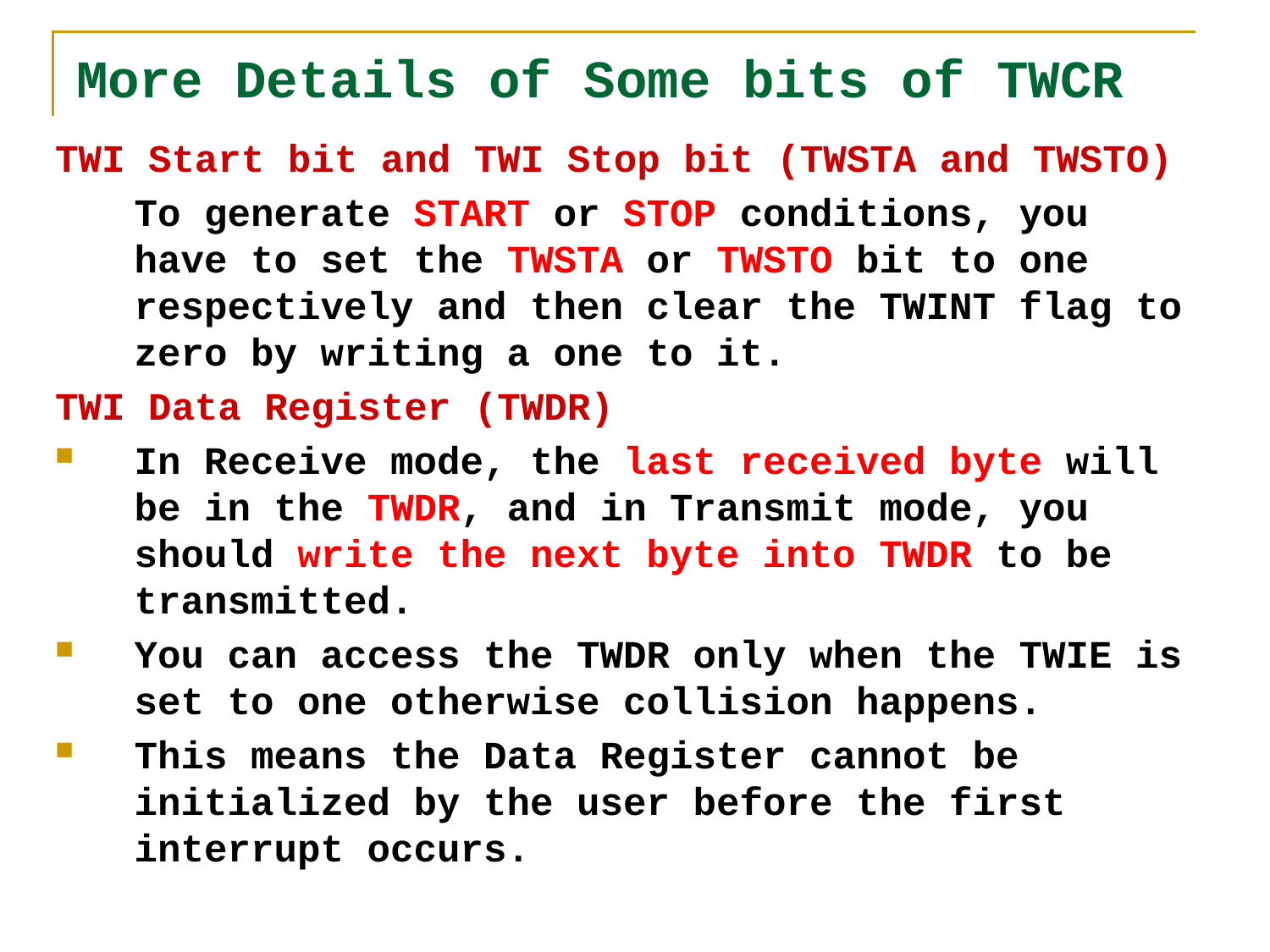

# More Details of Some bits of TWCR
TWI Start bit and TWI Stop bit (TWSTA and TWSTO)
	To generate START or STOP conditions, you have to set the TWSTA or TWSTO bit to one respectively and then clear the TWINT flag to zero by writing a one to it.
TWI Data Register (TWDR)
In Receive mode, the last received byte will be in the TWDR, and in Transmit mode, you should write the next byte into TWDR to be transmitted.
You can access the TWDR only when the TWIE is set to one otherwise collision happens.
This means the Data Register cannot be initialized by the user before the first interrupt occurs.